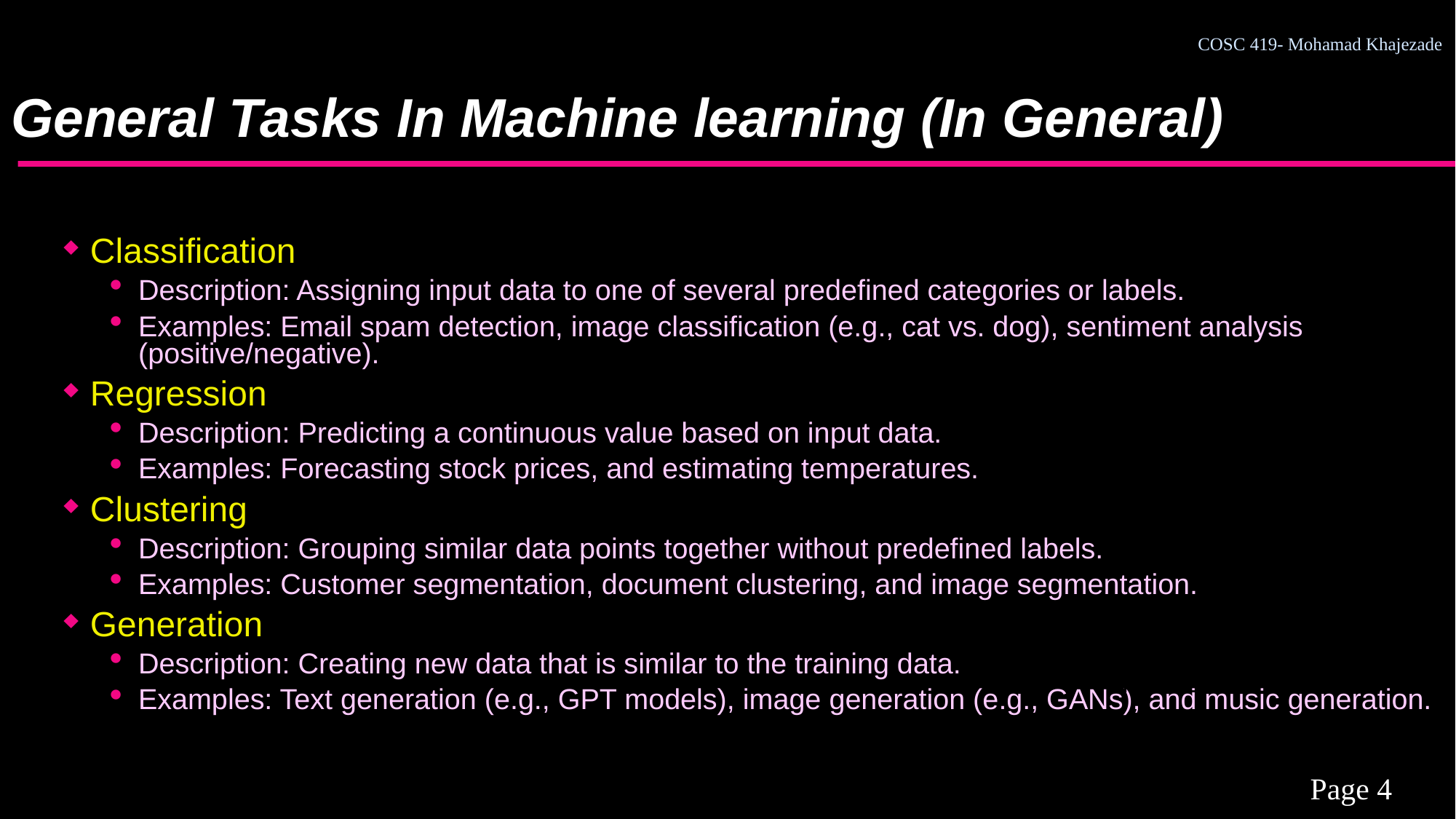

General Tasks In Machine learning (In General)

Classification
Description: Assigning input data to one of several predefined categories or labels.
Examples: Email spam detection, image classification (e.g., cat vs. dog), sentiment analysis (positive/negative).
Regression
Description: Predicting a continuous value based on input data.
Examples: Forecasting stock prices, and estimating temperatures.
Clustering
Description: Grouping similar data points together without predefined labels.
Examples: Customer segmentation, document clustering, and image segmentation.
Generation
Description: Creating new data that is similar to the training data.
Examples: Text generation (e.g., GPT models), image generation (e.g., GANs), and music generation.

Transformers
Large NN
Medium NN
Small NN
Traditional